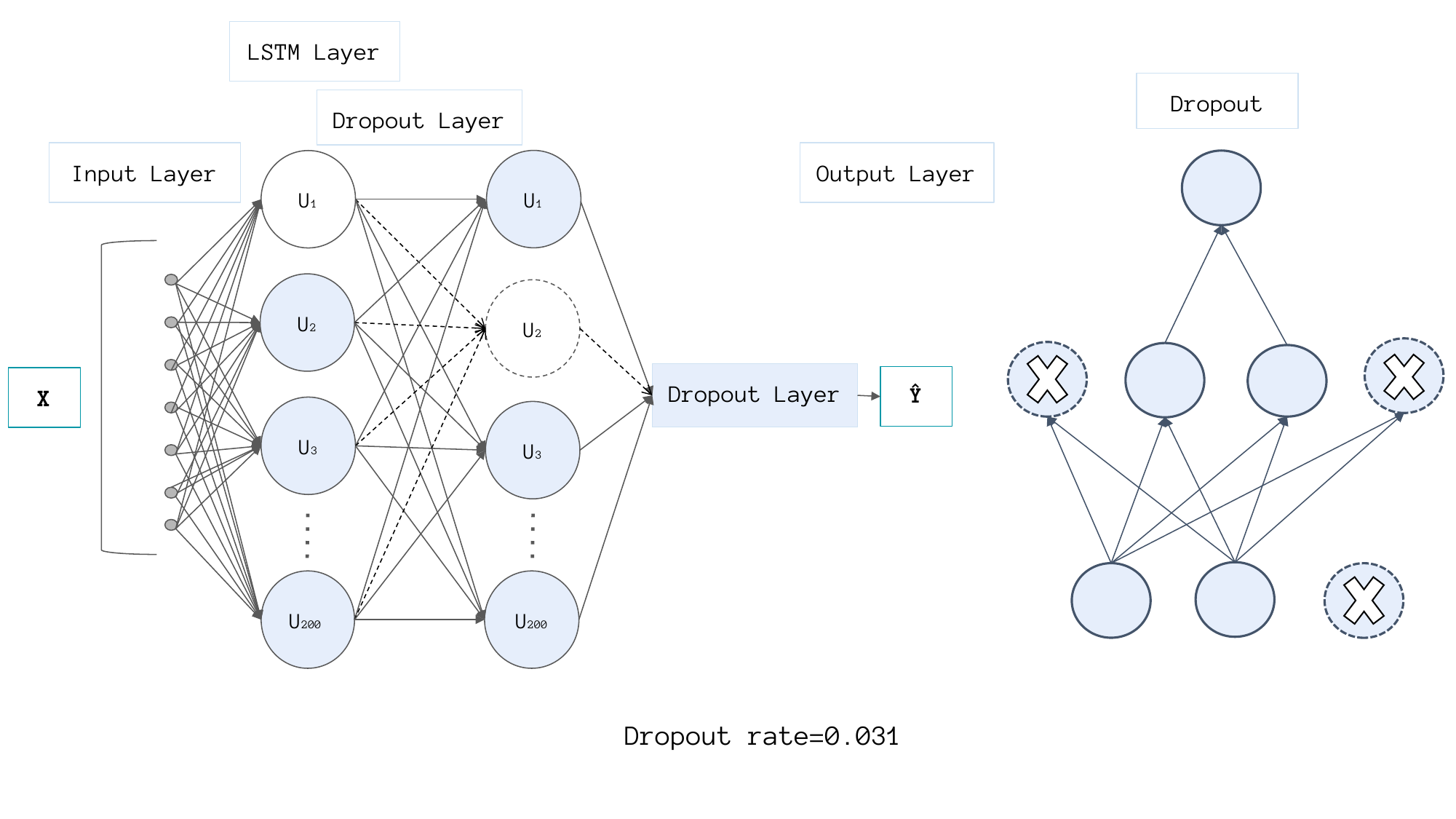

LSTM Layer
Dropout
Dropout Layer
Input Layer
Output Layer

U1
U1

U2

U2

Dropout Layer
Ŷ
X
U3
U3

U200
U200
Dropout rate=0.031